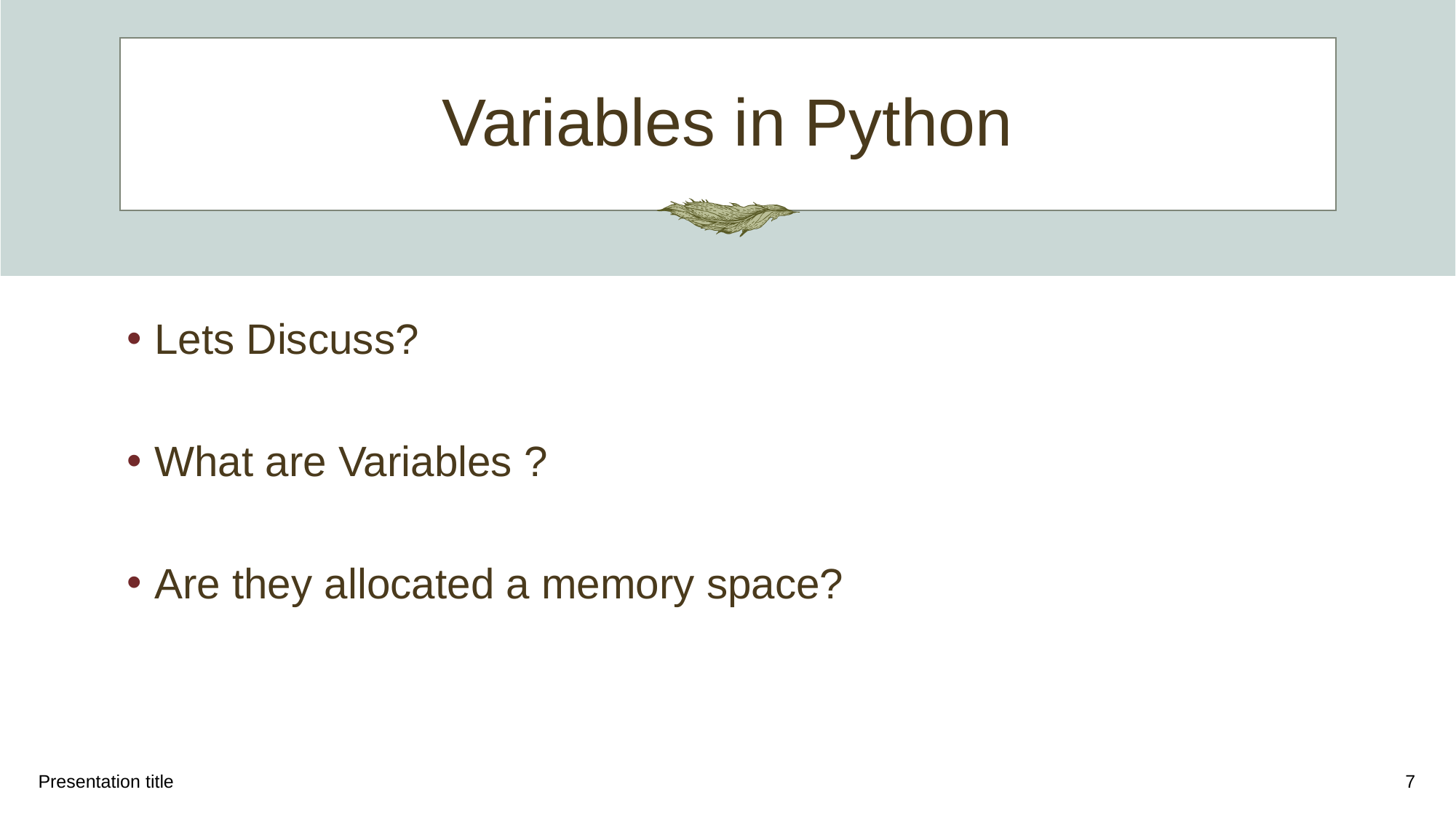

# Variables in Python
Lets Discuss?

What are Variables ?

Are they allocated a memory space?

Presentation title
7